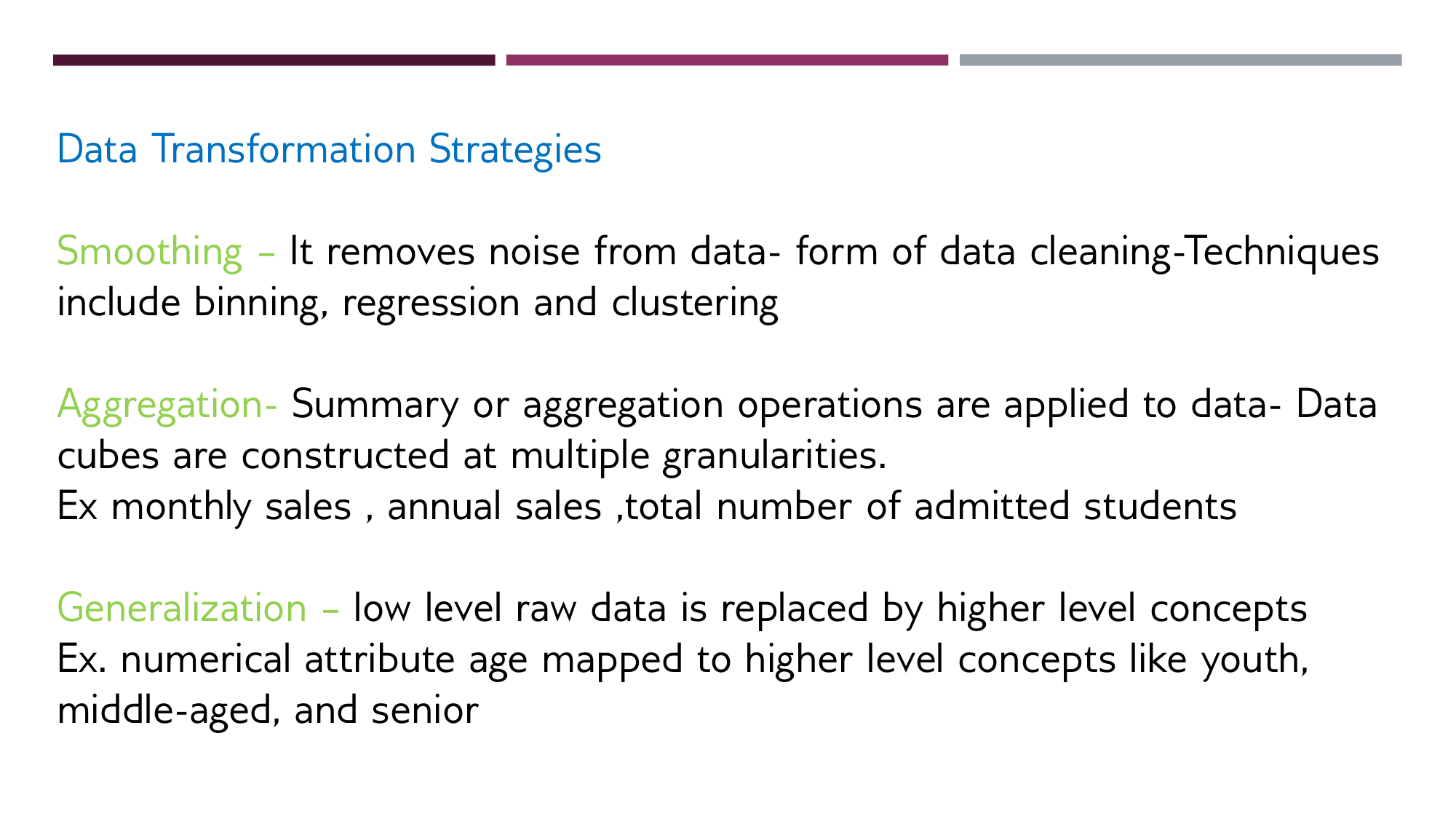

Data Transformation Strategies

Smoothing – It removes noise from data- form of data cleaning-Techniques include binning, regression and clustering

Aggregation- Summary or aggregation operations are applied to data- Data cubes are constructed at multiple granularities.
Ex monthly sales , annual sales ,total number of admitted students

Generalization – low level raw data is replaced by higher level concepts
Ex. numerical attribute age mapped to higher level concepts like youth, middle-aged, and senior